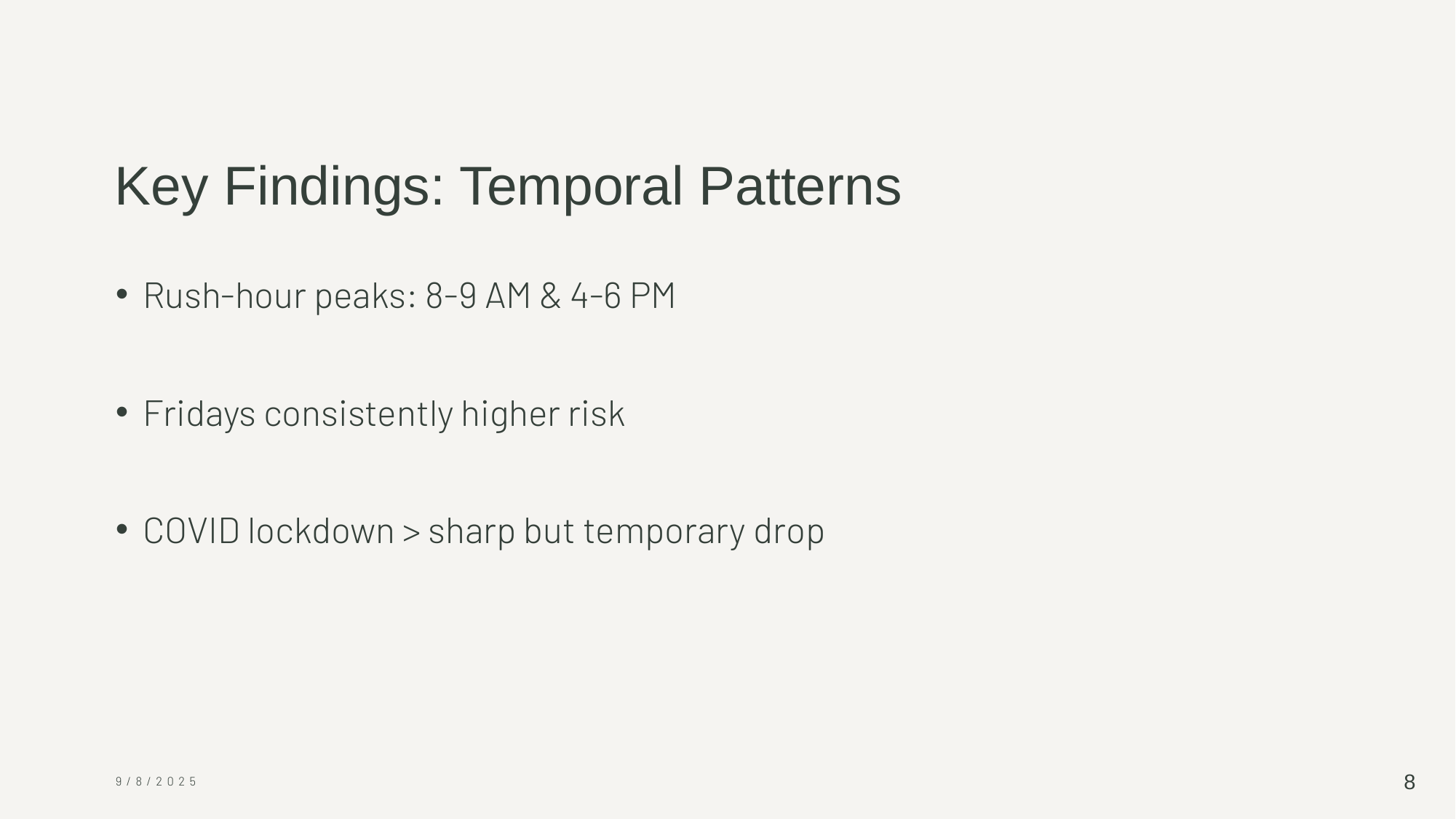

# Key Findings: Temporal Patterns
Rush-hour peaks: 8-9 AM & 4-6 PM

Fridays consistently higher risk

COVID lockdown > sharp but temporary drop
9/8/2025

8